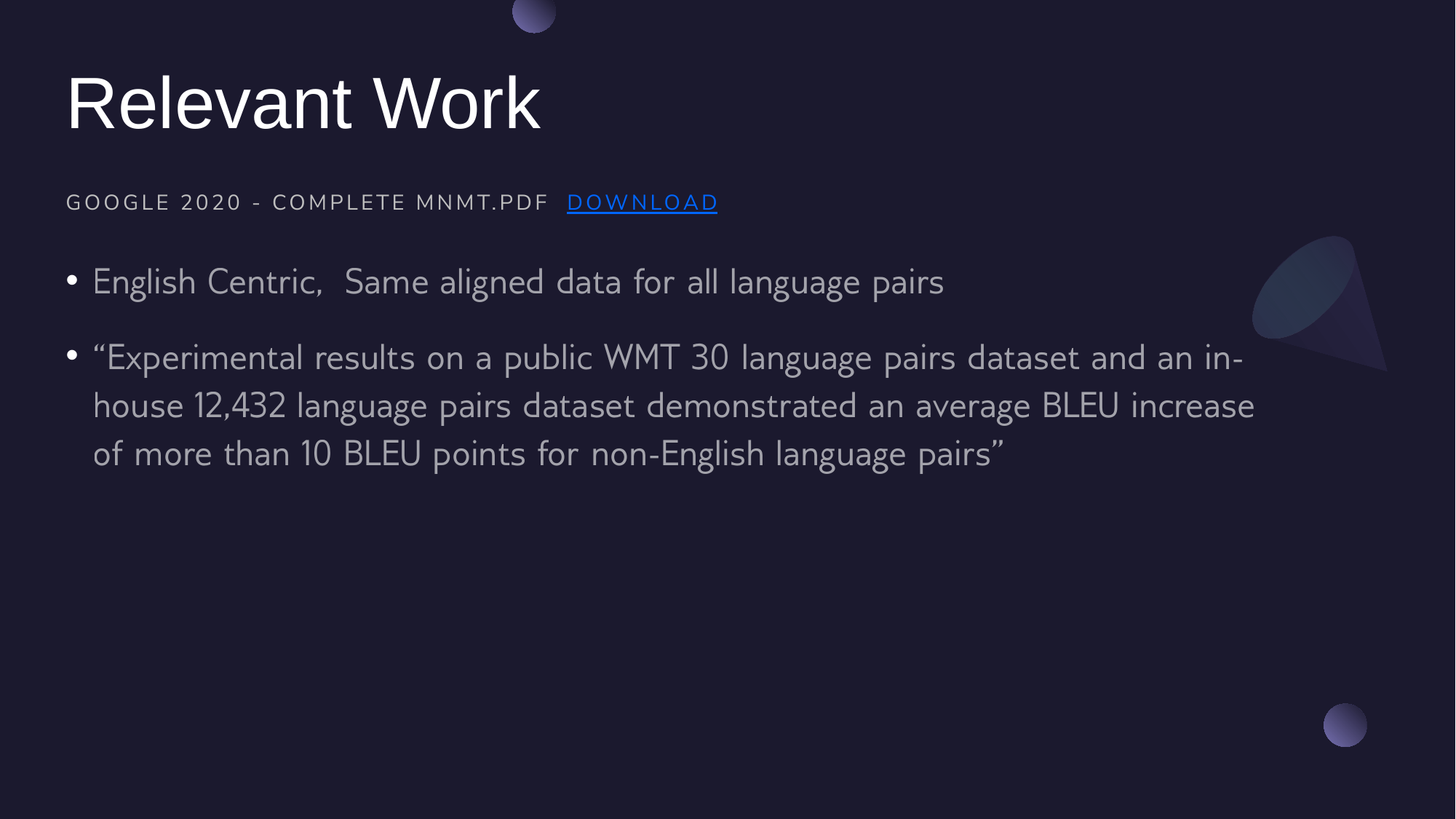

# Relevant Work
Google 2020 - Complete MNMT.pdf  Download

English Centric,  Same aligned data for all language pairs
“Experimental results on a public WMT 30 language pairs dataset and an in-house 12,432 language pairs dataset demonstrated an average BLEU increase of more than 10 BLEU points for non-English language pairs”